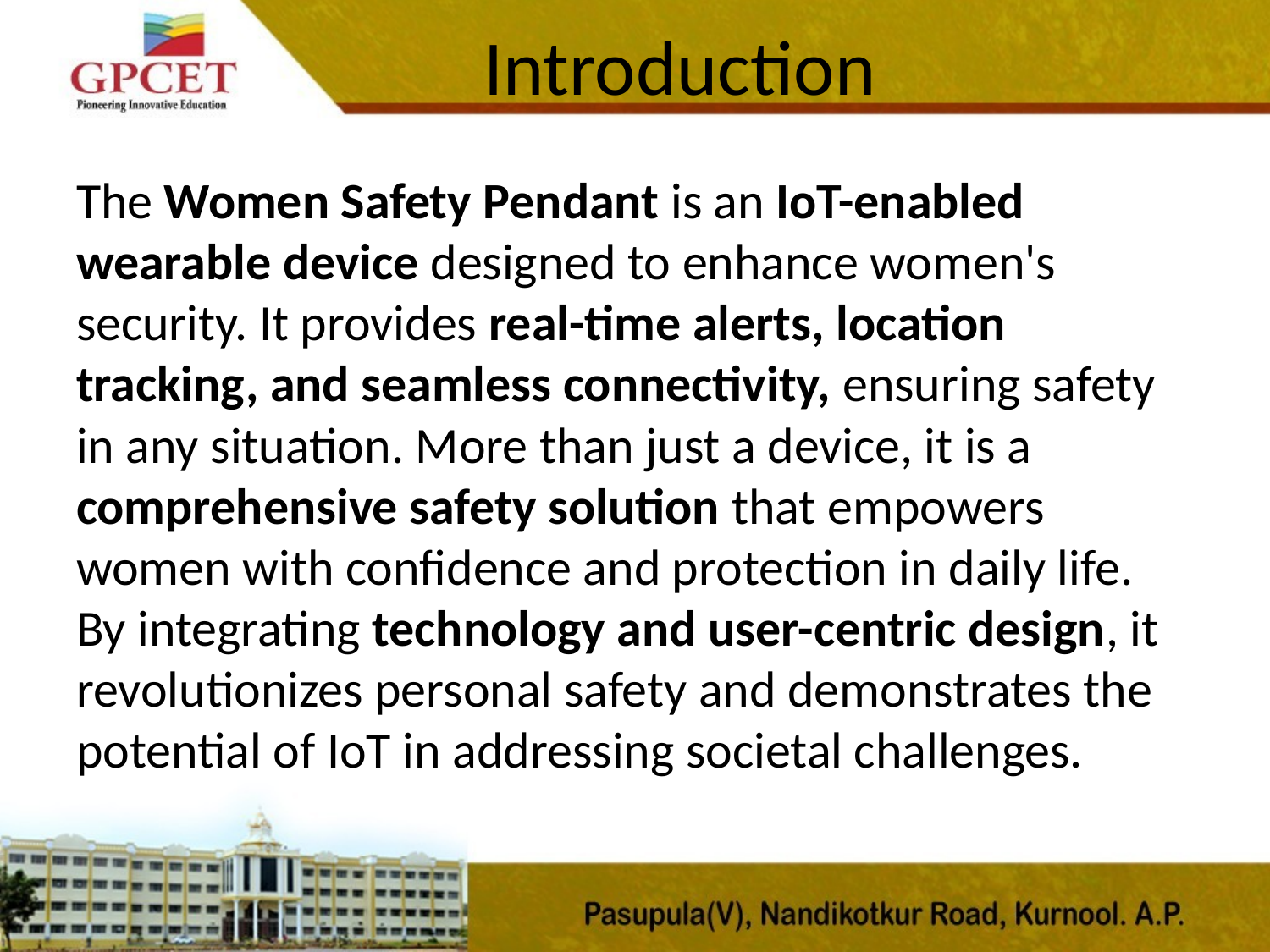

# Introduction
The Women Safety Pendant is an IoT-enabled wearable device designed to enhance women's security. It provides real-time alerts, location tracking, and seamless connectivity, ensuring safety in any situation. More than just a device, it is a comprehensive safety solution that empowers women with confidence and protection in daily life. By integrating technology and user-centric design, it revolutionizes personal safety and demonstrates the potential of IoT in addressing societal challenges.